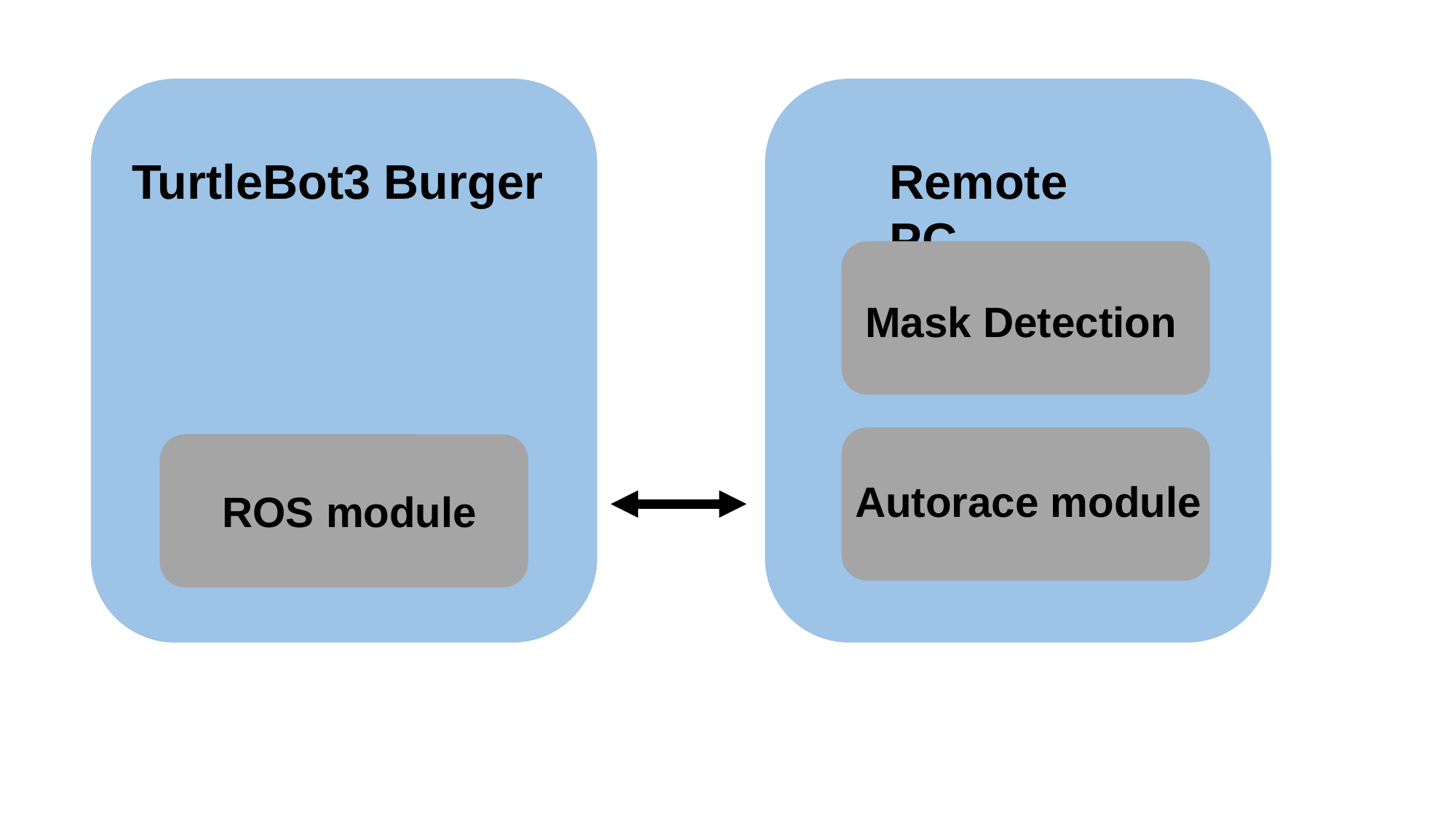

Remote PC
TurtleBot3 Burger

Mask Detection

Autorace module
ROS module